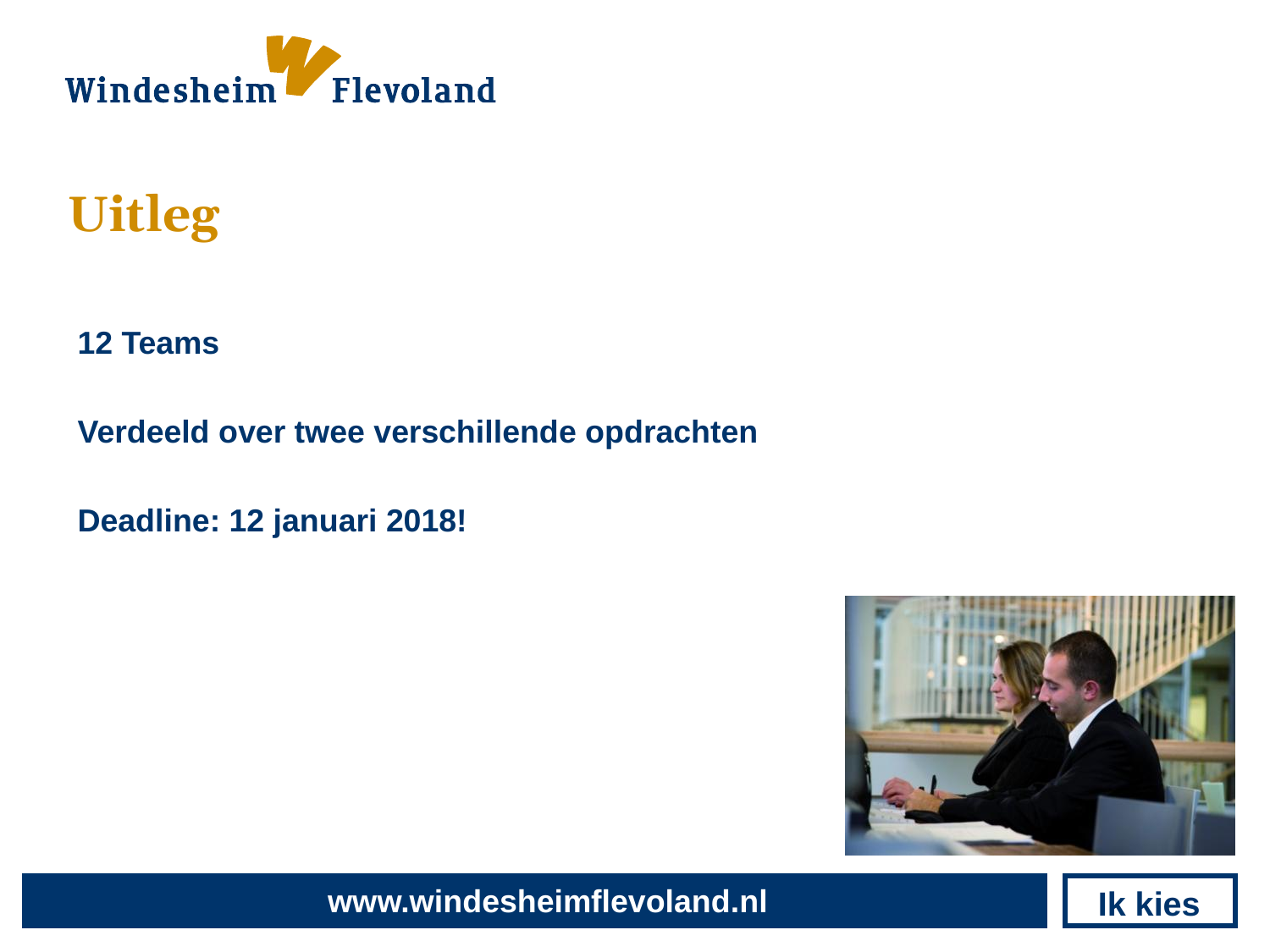

# Uitleg
12 Teams

Verdeeld over twee verschillende opdrachten

Deadline: 12 januari 2018!